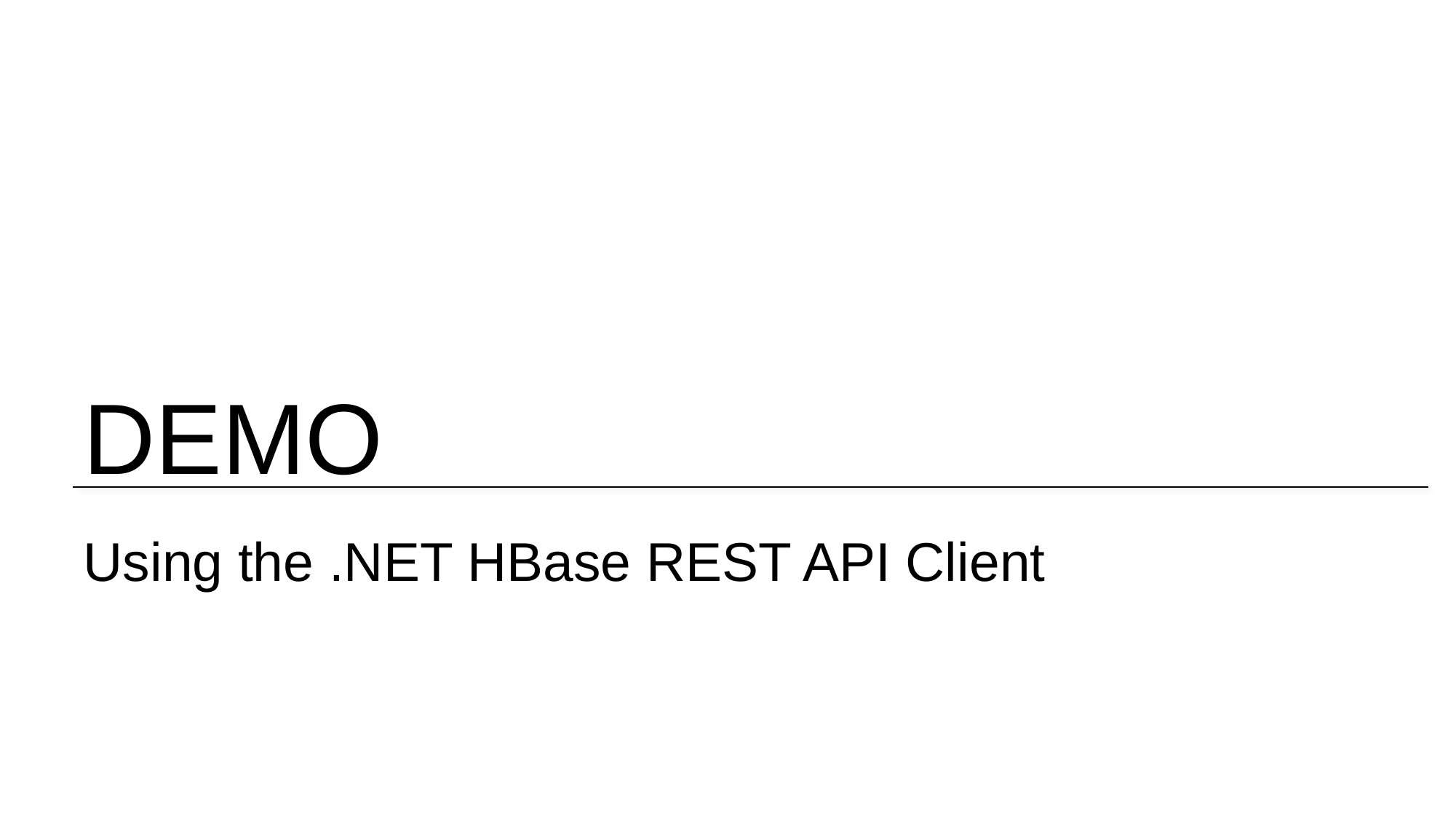

# Using the .NET HBase REST API Client